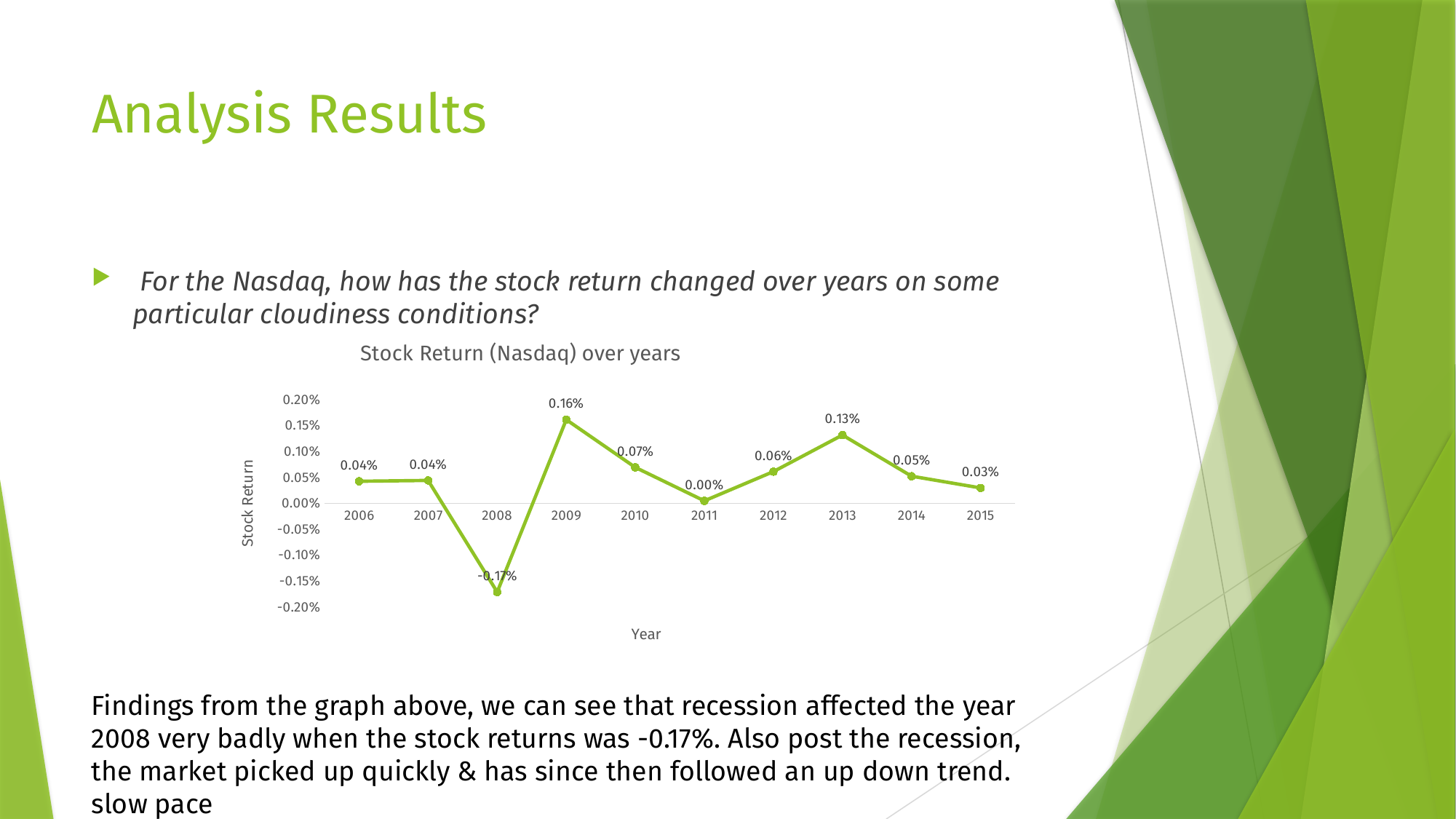

# Analysis Results
 For the Nasdaq, how has the stock return changed over years on some particular cloudiness conditions?

### Chart: Stock Return (Nasdaq) over years

| Category | Total |
|---|---|
| 2006 | 0.00042629482071713176 |
| 2007 | 0.00044223107569721137 |
| 2008 | -0.0017114624505928857 |
| 2009 | 0.001615079365079366 |
| 2010 | 0.0006944444444444445 |
| 2011 | 4.7619047619048e-05 |
| 2012 | 0.0006119999999999999 |
| 2013 | 0.0013174603174603183 |
| 2014 | 0.0005238095238095245 |
| 2015 | 0.00029761904761904754 |
Findings from the graph above, we can see that recession affected the year 2008 very badly when the stock returns was -0.17%. Also post the recession, the market picked up quickly & has since then followed an up down trend. slow pace